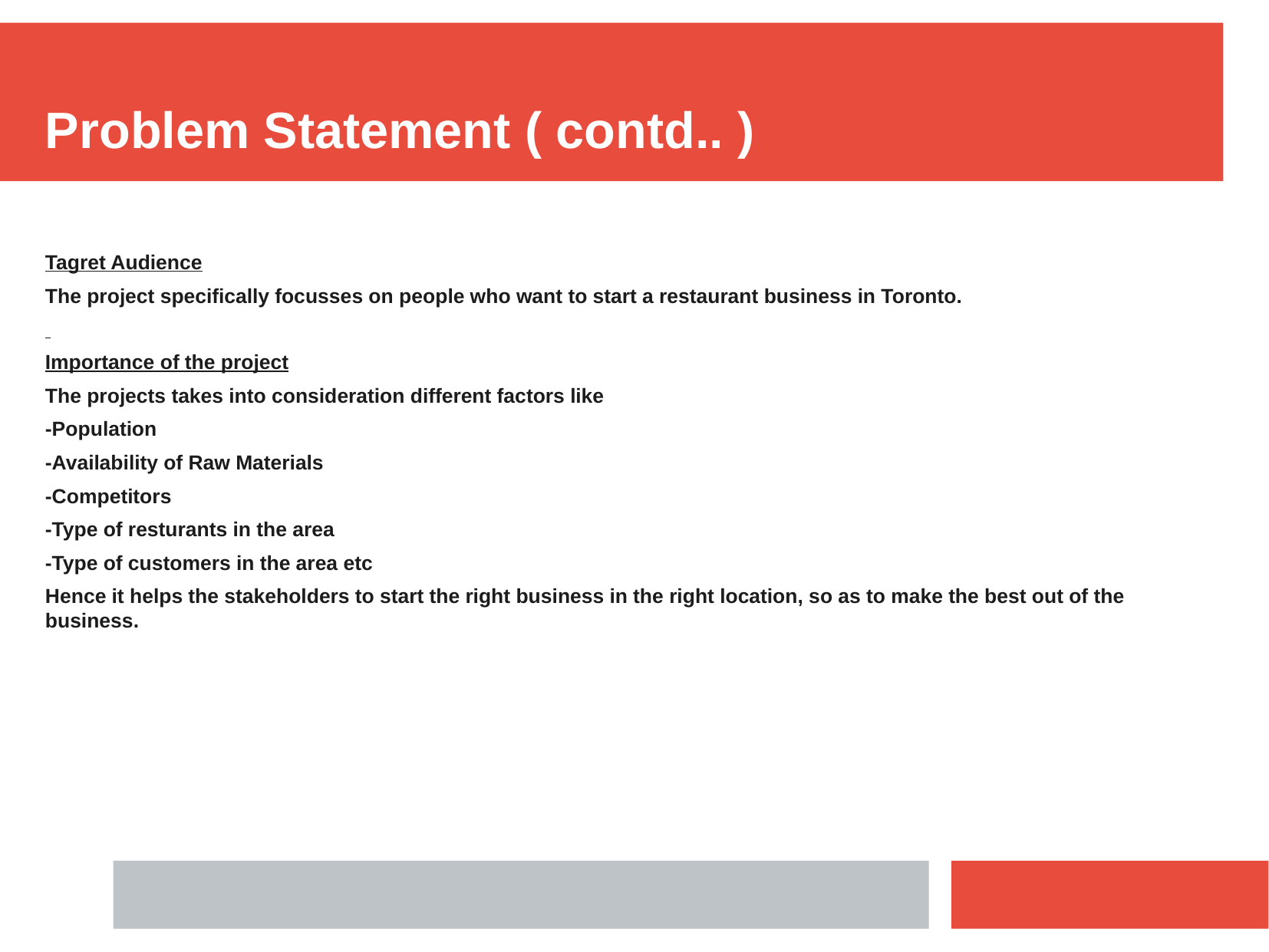

Problem Statement ( contd.. )
Tagret Audience
The project specifically focusses on people who want to start a restaurant business in Toronto.

Importance of the project
The projects takes into consideration different factors like
-Population
-Availability of Raw Materials
-Competitors
-Type of resturants in the area
-Type of customers in the area etc
Hence it helps the stakeholders to start the right business in the right location, so as to make the best out of the business.